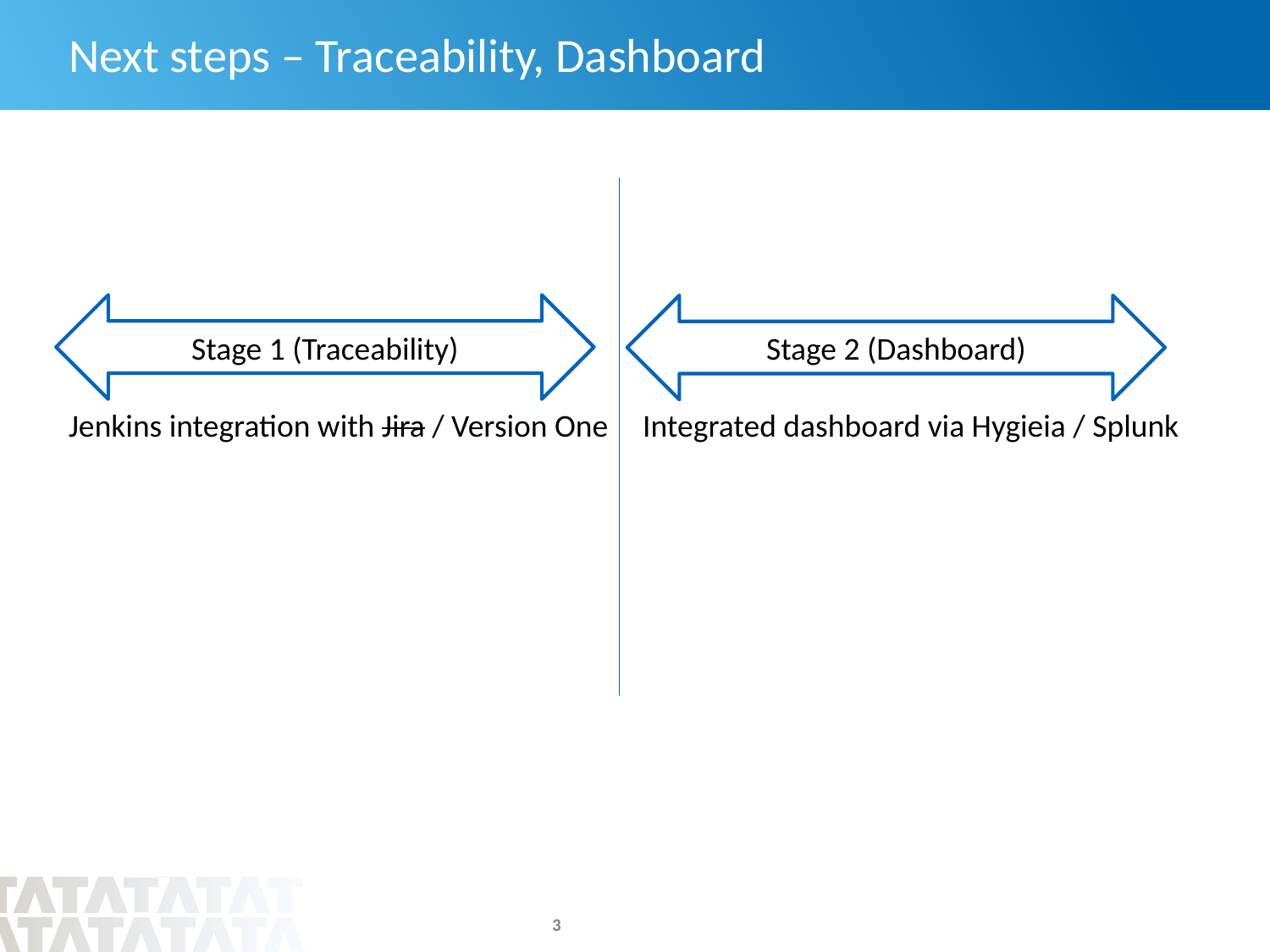

Next steps – Traceability, Dashboard
Stage 1 (Traceability)
Stage 2 (Dashboard)
Jenkins integration with Jira / Version One
Integrated dashboard via Hygieia / Splunk